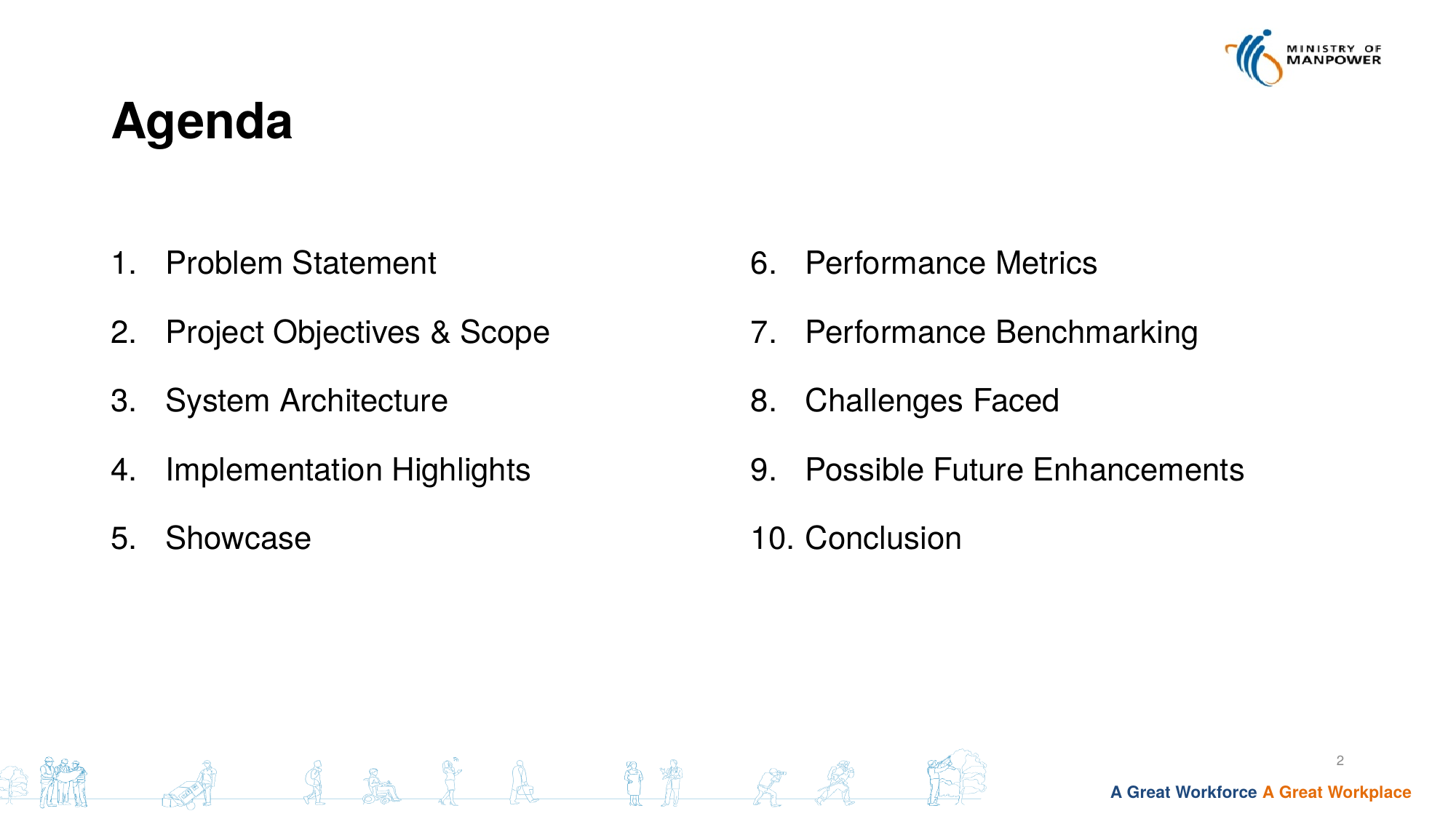

# Agenda
Problem Statement
Project Objectives & Scope
System Architecture
Implementation Highlights
Showcase

Performance Metrics
Performance Benchmarking
Challenges Faced
Possible Future Enhancements
Conclusion

2